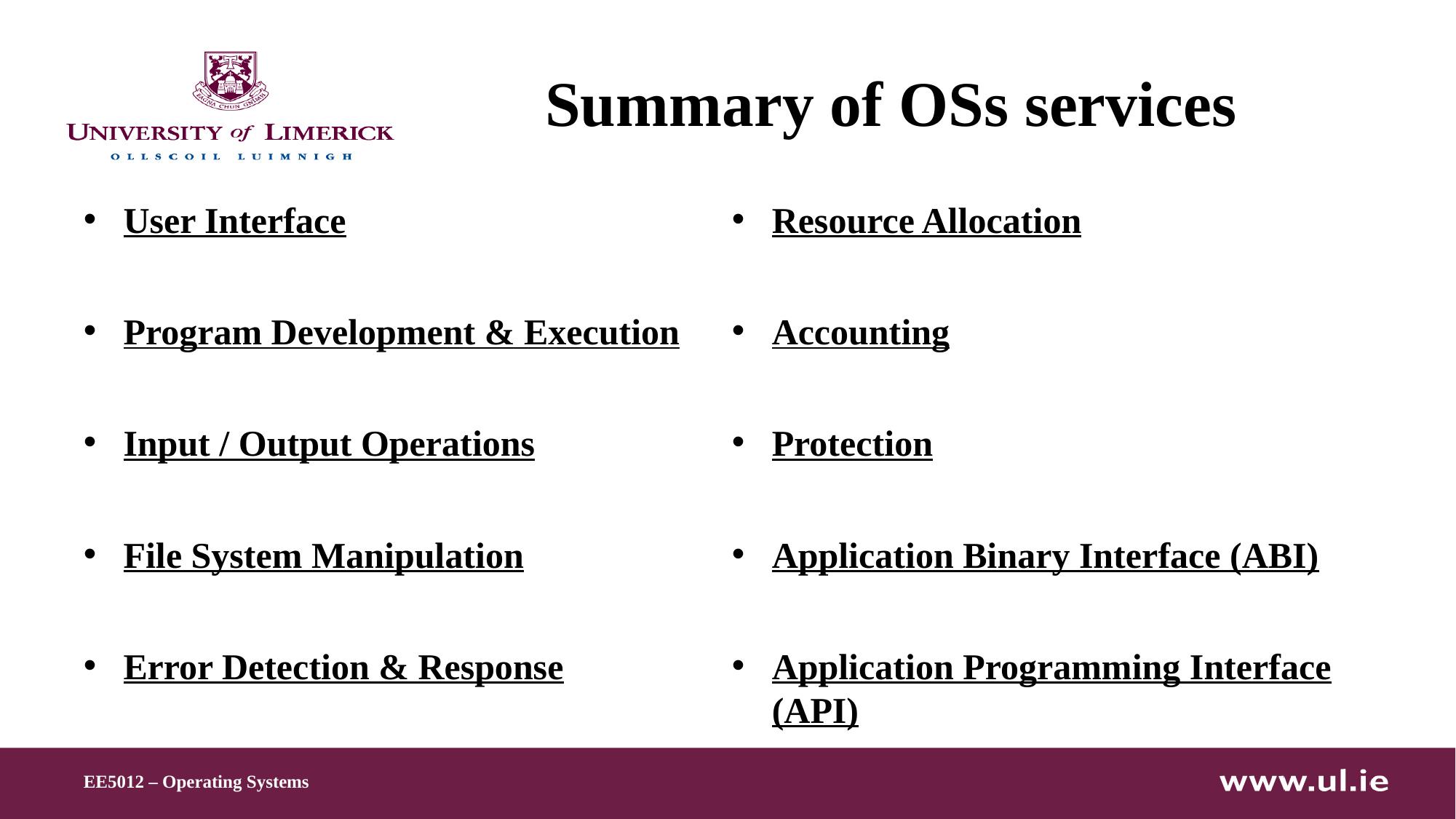

# Summary of OSs services
User Interface

Program Development & Execution

Input / Output Operations

File System Manipulation

Error Detection & Response
Resource Allocation

Accounting

Protection

Application Binary Interface (ABI)

Application Programming Interface (API)